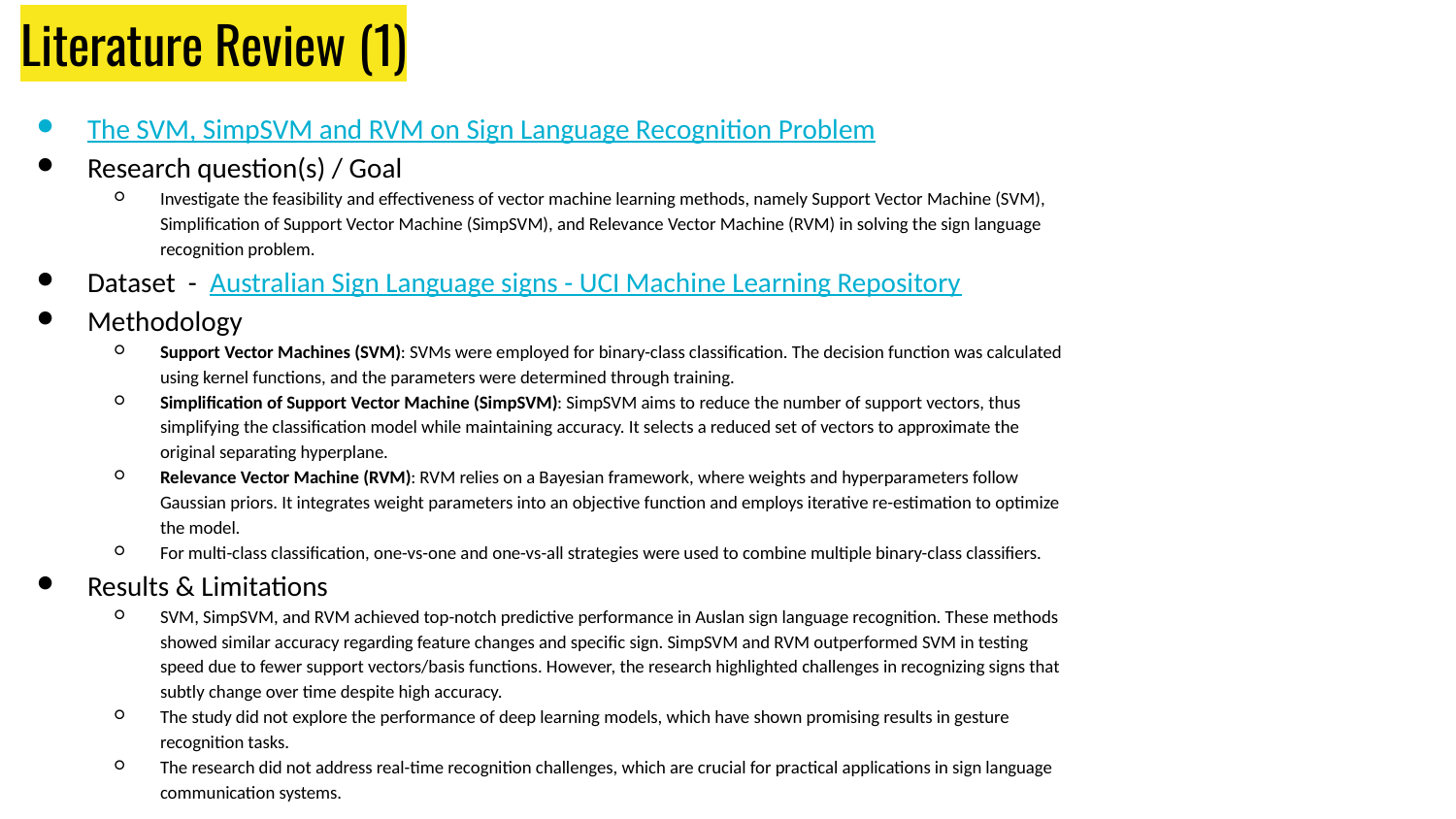

# Literature Review (1)

The SVM, SimpSVM and RVM on Sign Language Recognition Problem
Research question(s) / Goal
Investigate the feasibility and effectiveness of vector machine learning methods, namely Support Vector Machine (SVM), Simplification of Support Vector Machine (SimpSVM), and Relevance Vector Machine (RVM) in solving the sign language recognition problem.
Dataset  -  Australian Sign Language signs - UCI Machine Learning Repository
Methodology
Support Vector Machines (SVM): SVMs were employed for binary-class classification. The decision function was calculated using kernel functions, and the parameters were determined through training.
Simplification of Support Vector Machine (SimpSVM): SimpSVM aims to reduce the number of support vectors, thus simplifying the classification model while maintaining accuracy. It selects a reduced set of vectors to approximate the original separating hyperplane.
Relevance Vector Machine (RVM): RVM relies on a Bayesian framework, where weights and hyperparameters follow Gaussian priors. It integrates weight parameters into an objective function and employs iterative re-estimation to optimize the model.
For multi-class classification, one-vs-one and one-vs-all strategies were used to combine multiple binary-class classifiers.
Results & Limitations
SVM, SimpSVM, and RVM achieved top-notch predictive performance in Auslan sign language recognition. These methods showed similar accuracy regarding feature changes and specific sign. SimpSVM and RVM outperformed SVM in testing speed due to fewer support vectors/basis functions. However, the research highlighted challenges in recognizing signs that subtly change over time despite high accuracy.
The study did not explore the performance of deep learning models, which have shown promising results in gesture recognition tasks.
The research did not address real-time recognition challenges, which are crucial for practical applications in sign language communication systems.